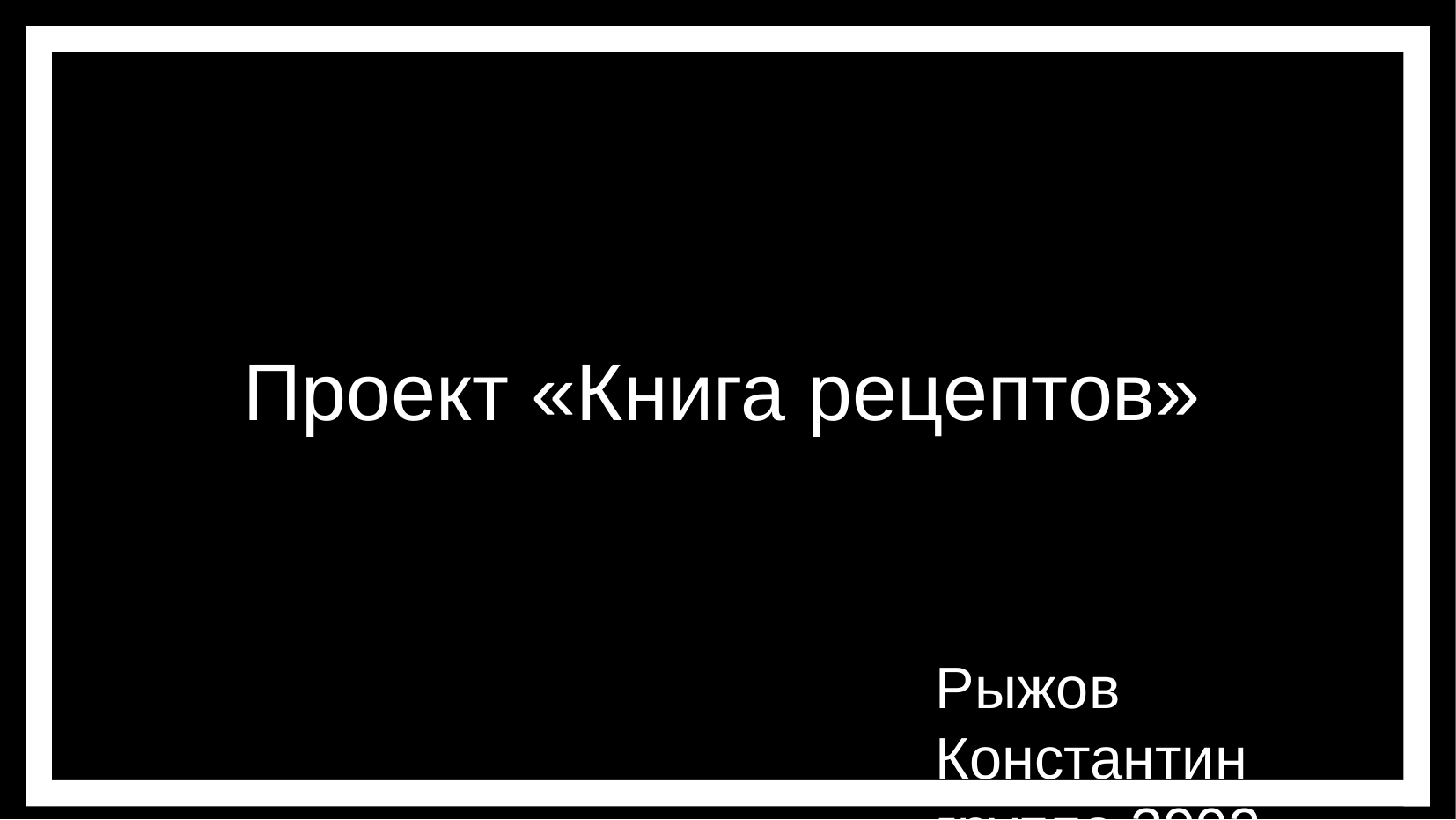

Проект «Книга рецептов»
Рыжов Константин группа 3992